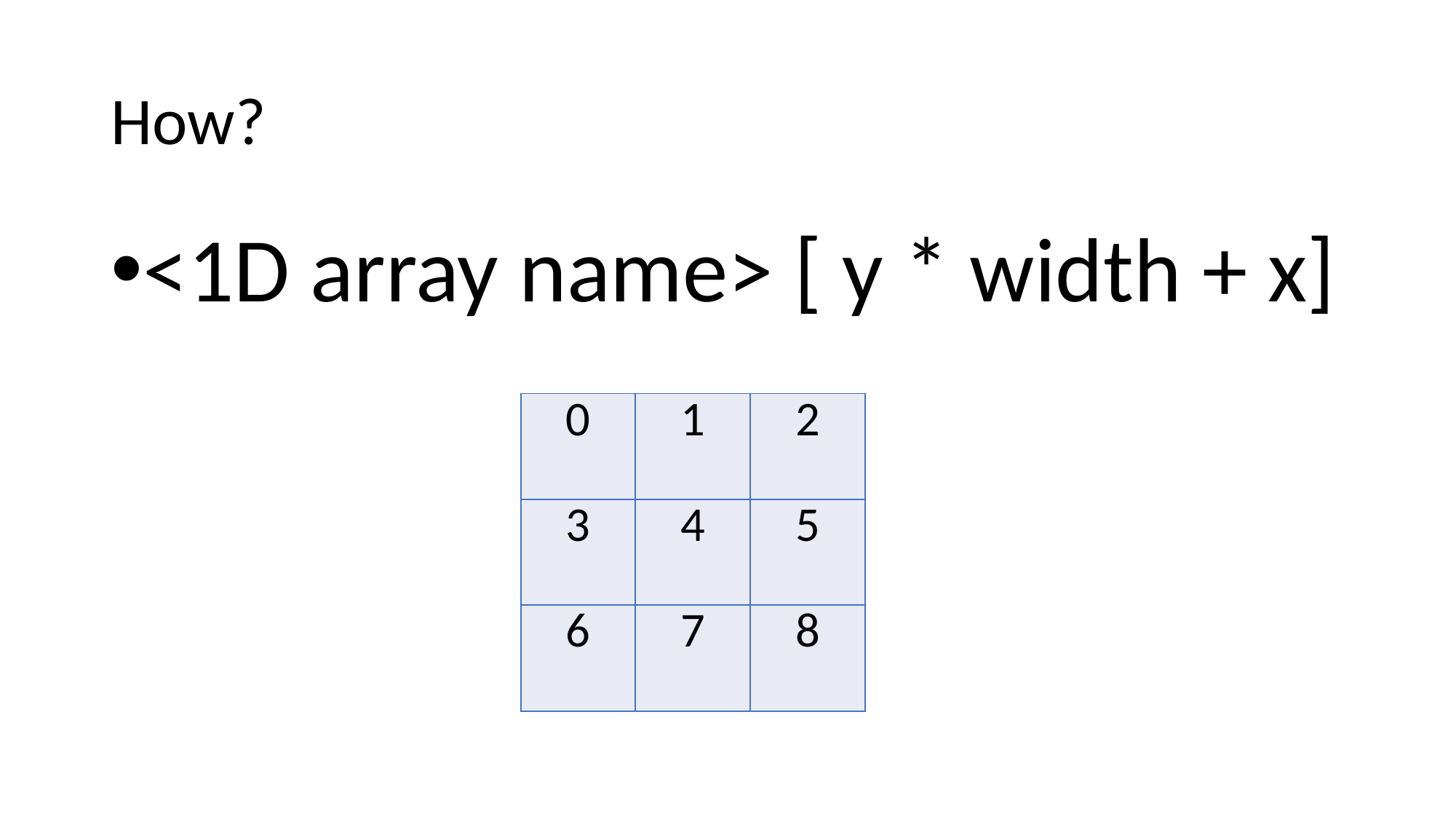

# How?
<1D array name> [ y * width + x]

| 0 | 1 | 2 |
| --- | --- | --- |
| 3 | 4 | 5 |
| 6 | 7 | 8 |